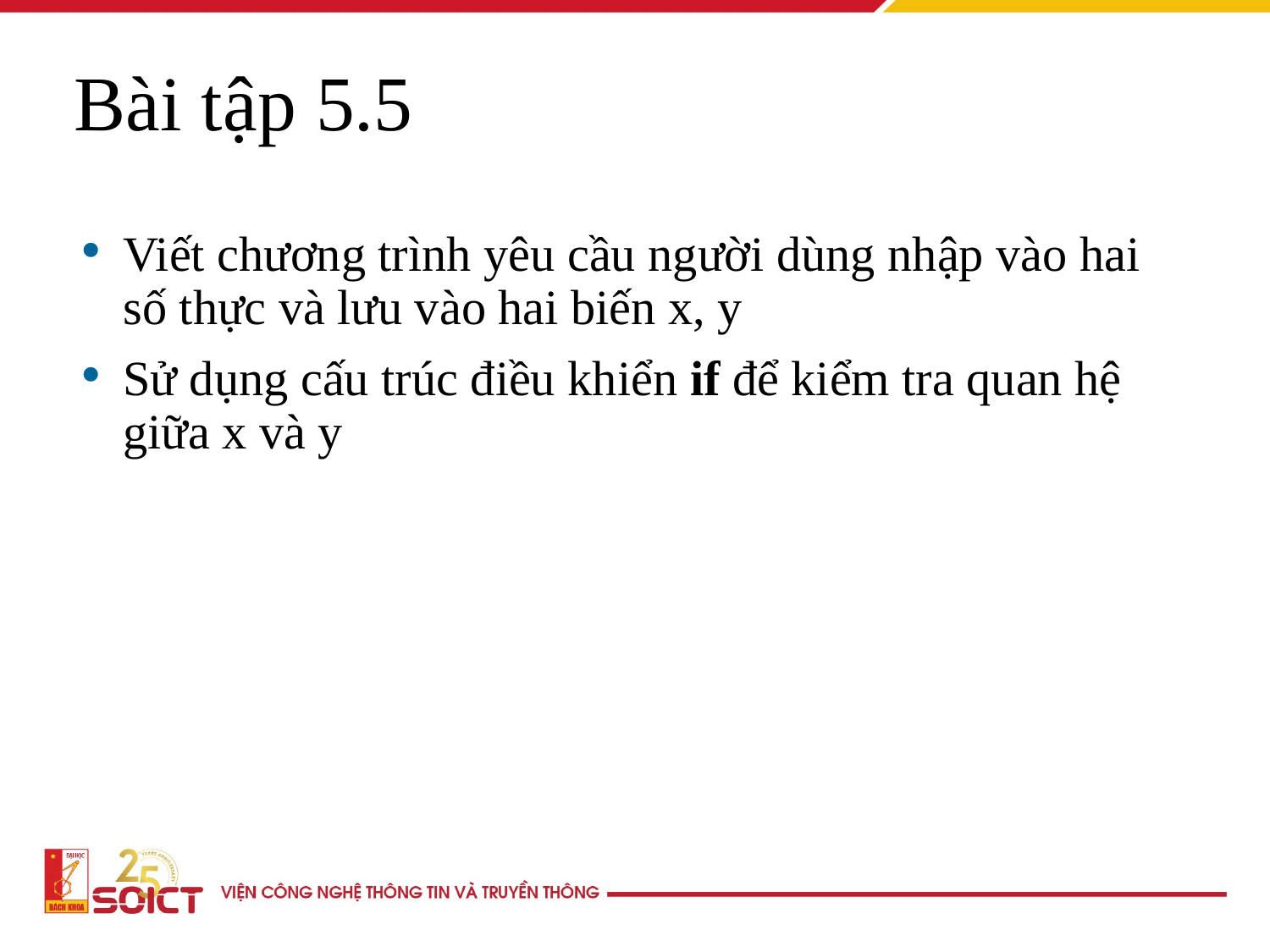

Bài tập 5.5
Viết chương trình yêu cầu người dùng nhập vào hai số thực và lưu vào hai biến x, y
Sử dụng cấu trúc điều khiển if để kiểm tra quan hệ giữa x và y